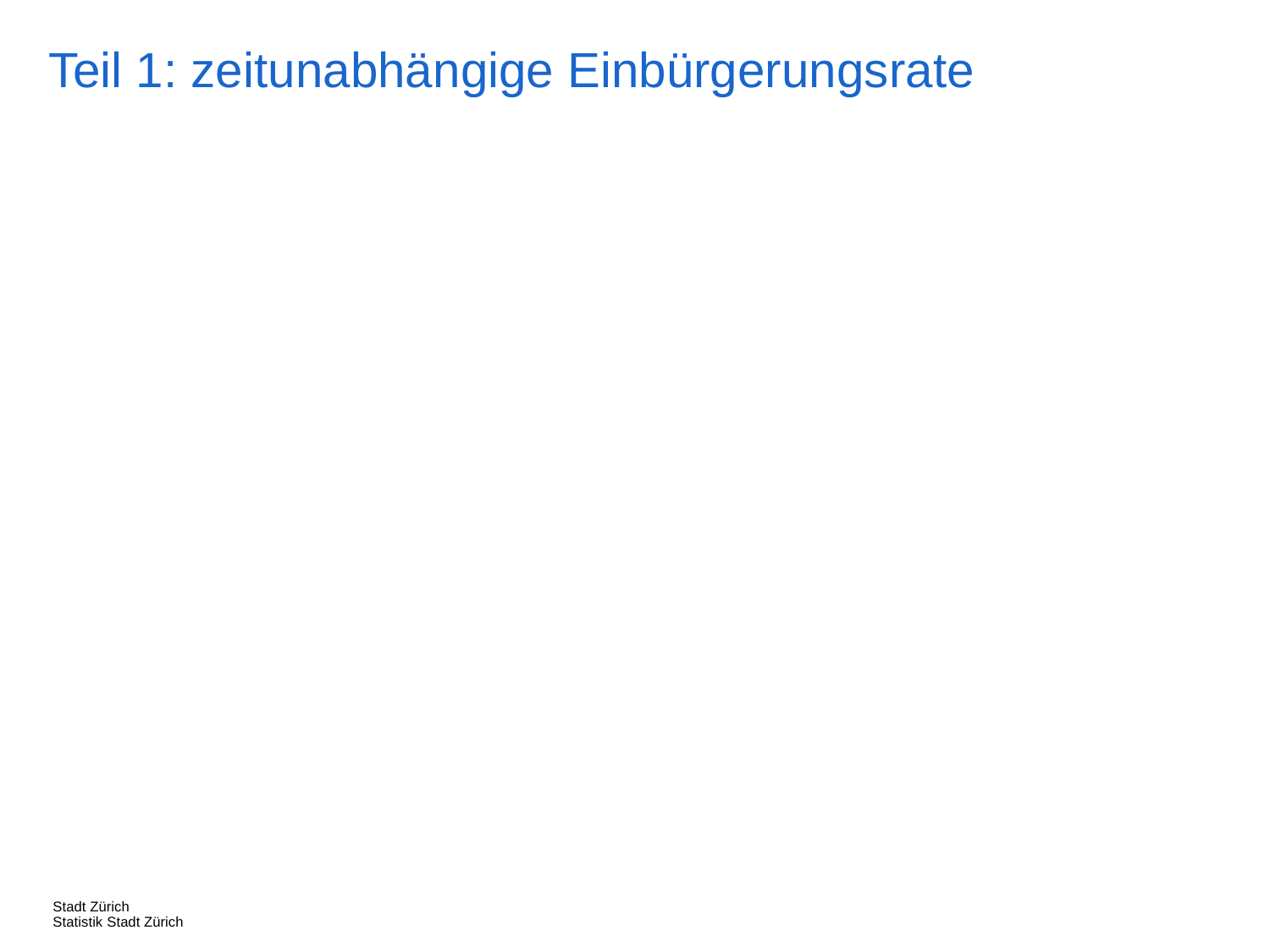

Teil 1: zeitunabhängige Einbürgerungsrate
Stadt Zürich
Statistik Stadt Zürich